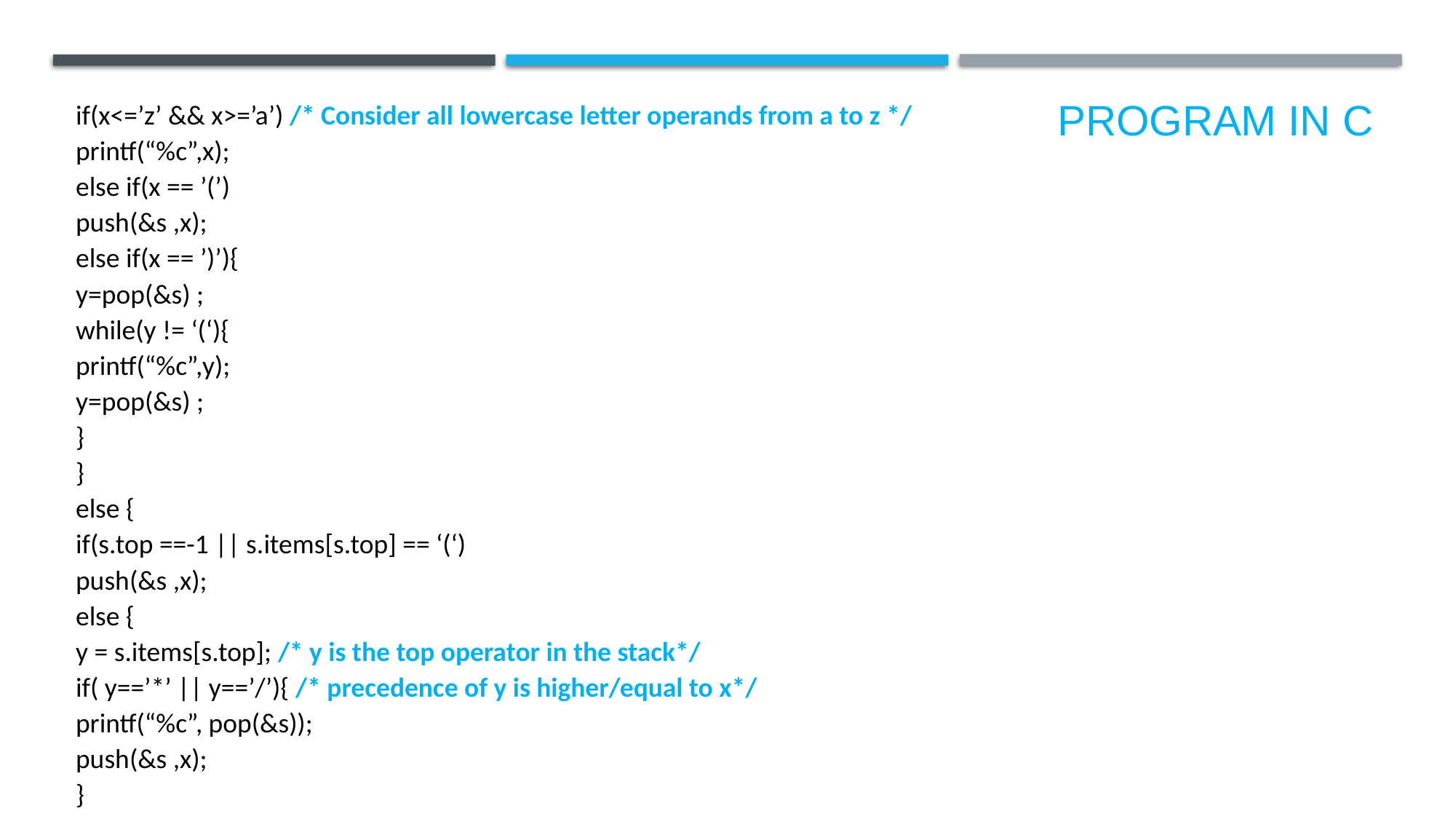

if(x<=’z’ && x>=’a’) /* Consider all lowercase letter operands from a to z */
printf(“%c”,x);
else if(x == ’(’)
push(&s ,x);
else if(x == ’)’){
y=pop(&s) ;
while(y != ‘(‘){
printf(“%c”,y);
y=pop(&s) ;
}
}
else {
if(s.top ==-1 || s.items[s.top] == ‘(‘)
push(&s ,x);
else {
y = s.items[s.top]; /* y is the top operator in the stack*/
if( y==’*’ || y==’/’){ /* precedence of y is higher/equal to x*/
printf(“%c”, pop(&s));
push(&s ,x);
}
PROGRAM IN C